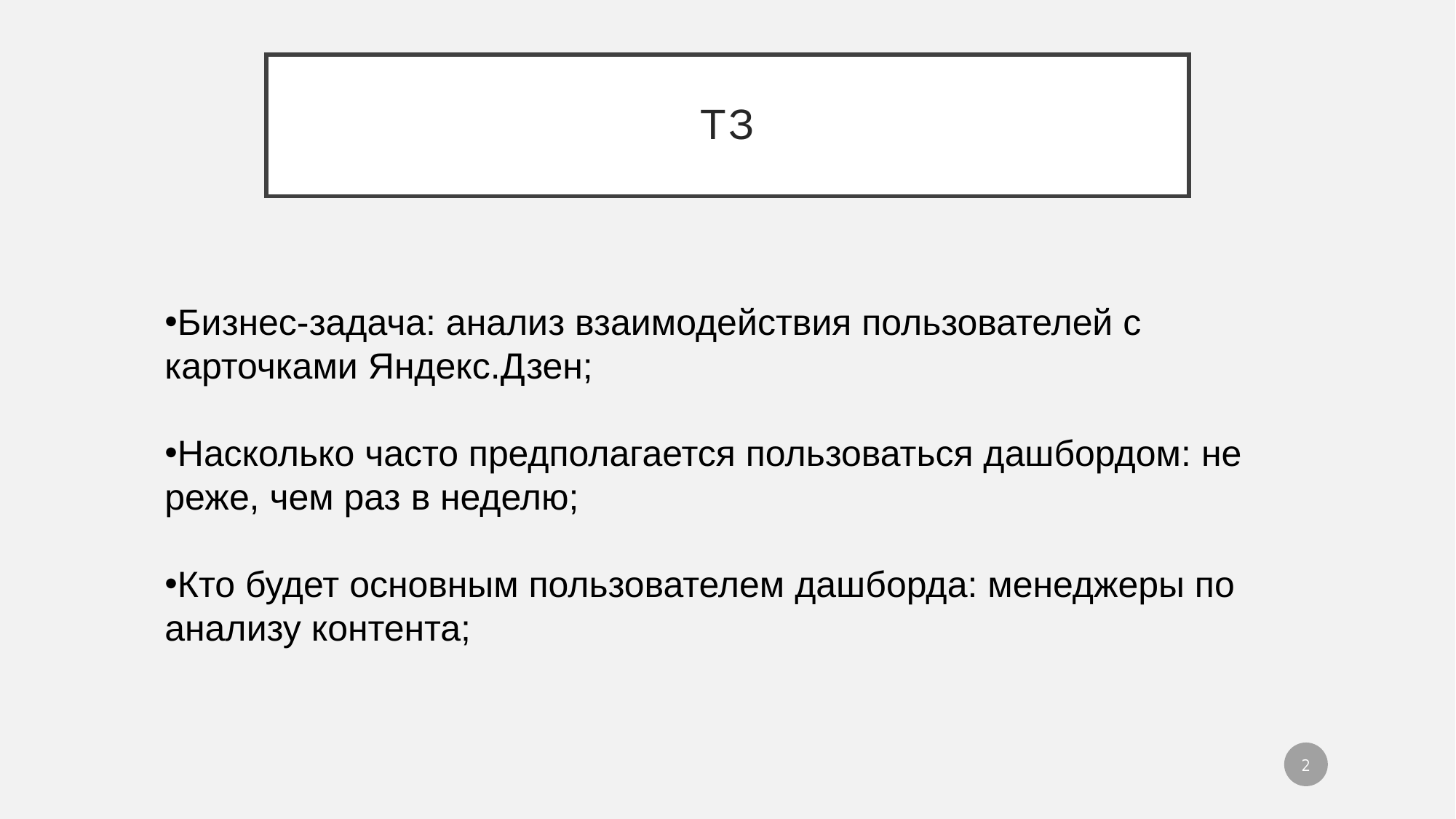

# ТЗ
Бизнес-задача: анализ взаимодействия пользователей с карточками Яндекс.Дзен;

Насколько часто предполагается пользоваться дашбордом: не реже, чем раз в неделю;

Кто будет основным пользователем дашборда: менеджеры по анализу контента;
2